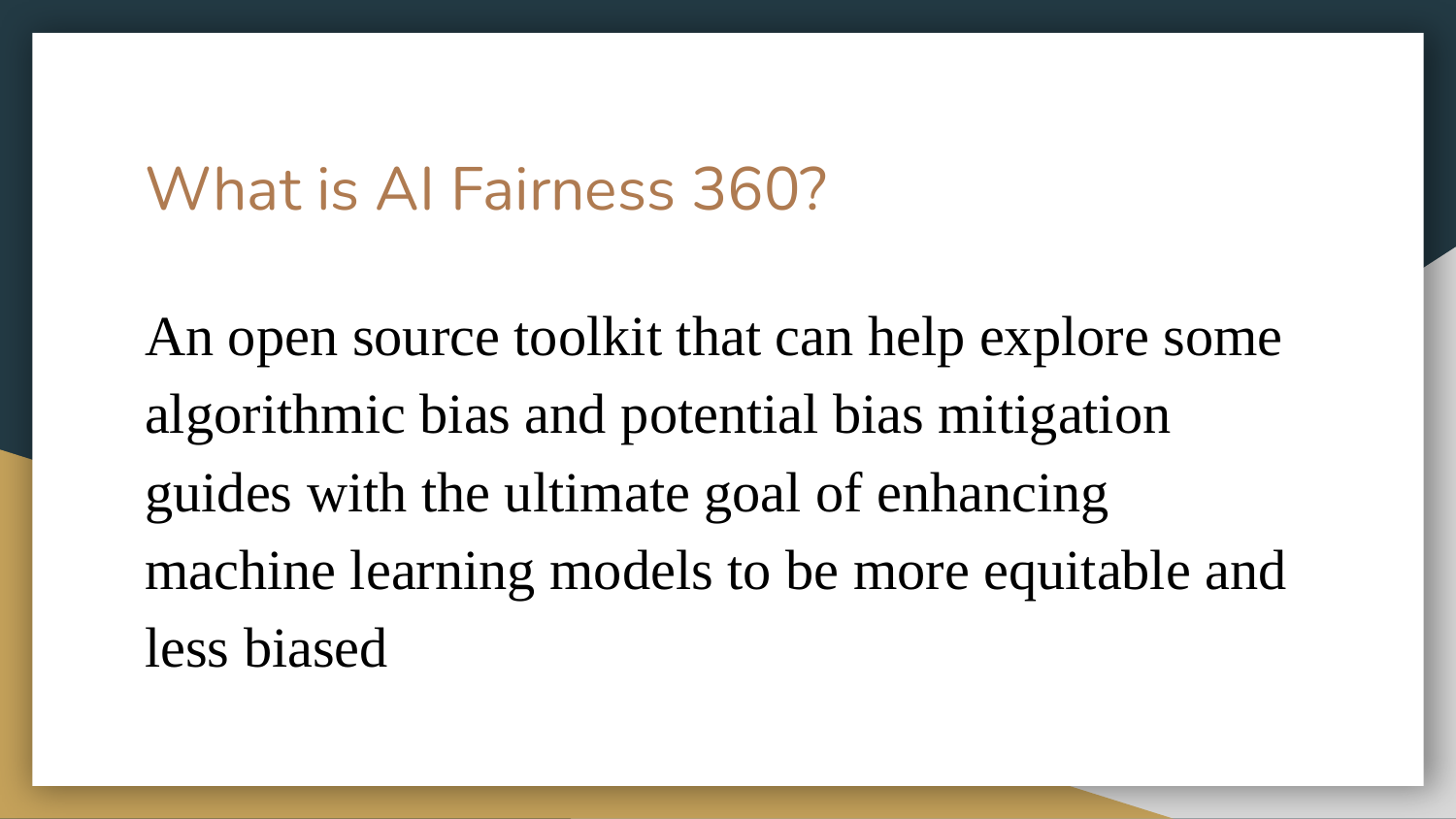

# What is AI Fairness 360?
An open source toolkit that can help explore some algorithmic bias and potential bias mitigation guides with the ultimate goal of enhancing machine learning models to be more equitable and less biased